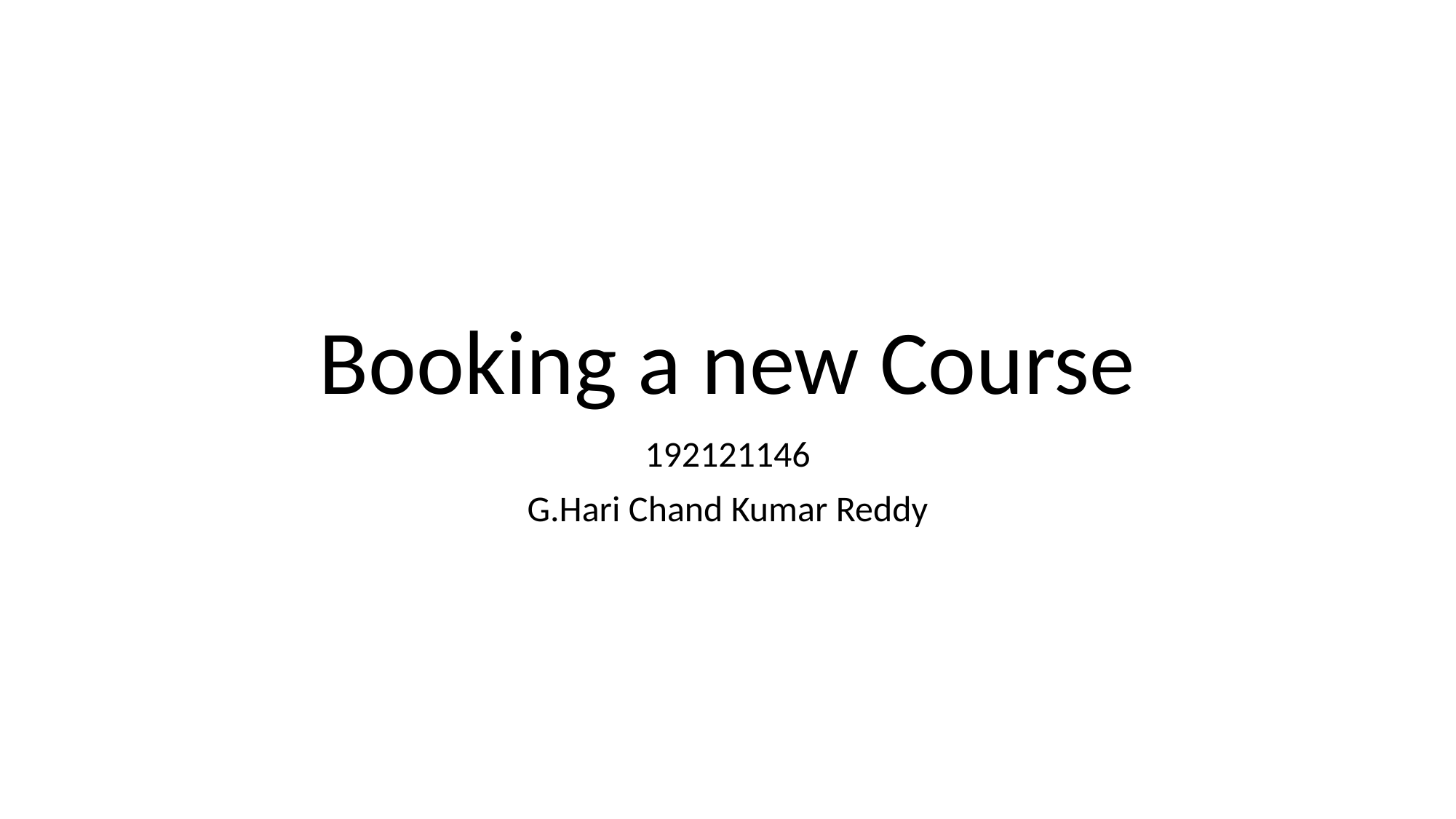

# Booking a new Course
192121146
G.Hari Chand Kumar Reddy